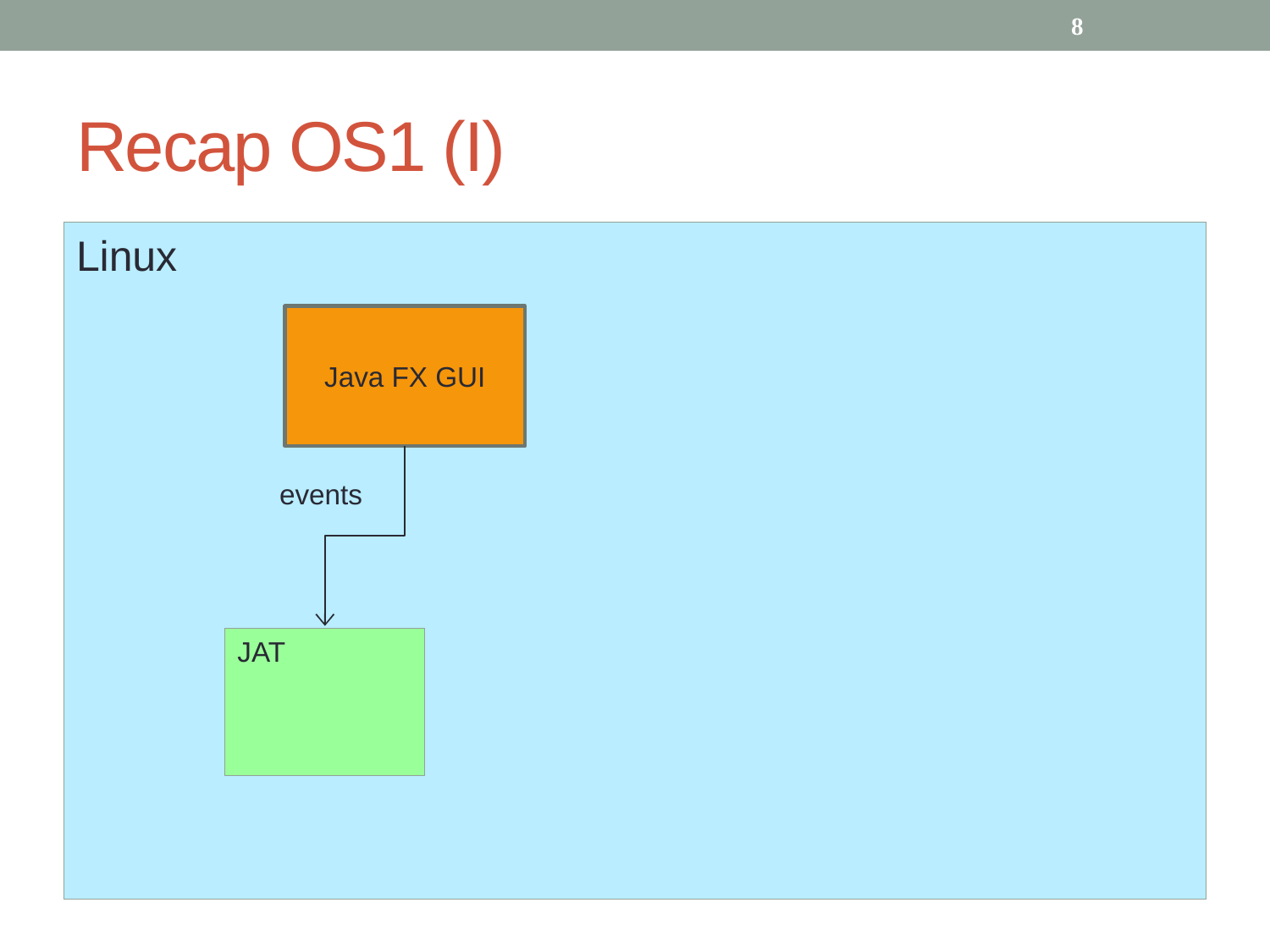

8
# Recap OS1 (I)
Linux
Java FX GUI
events
JAT